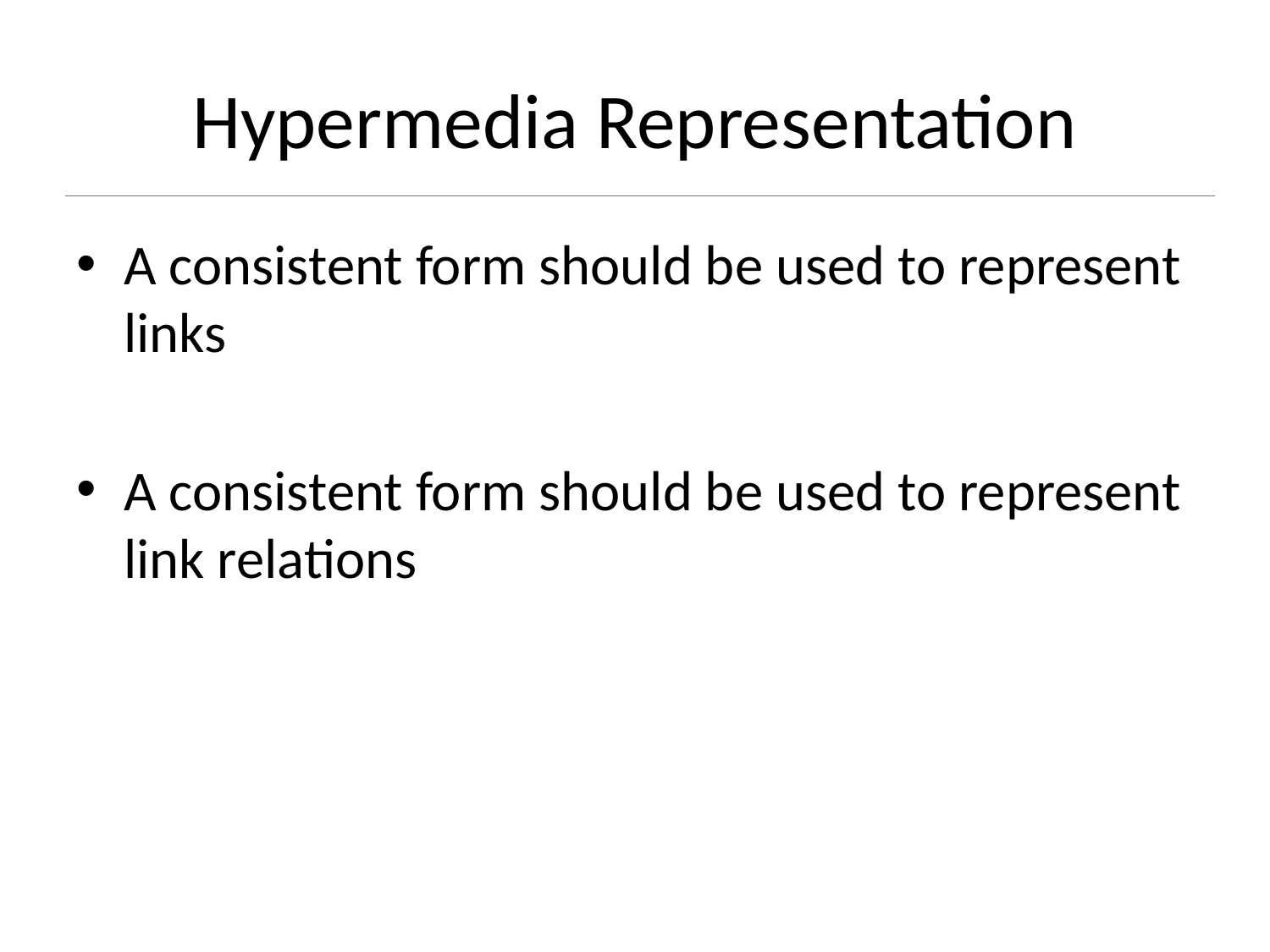

# Hypermedia Representation
A consistent form should be used to represent links

A consistent form should be used to represent link relations